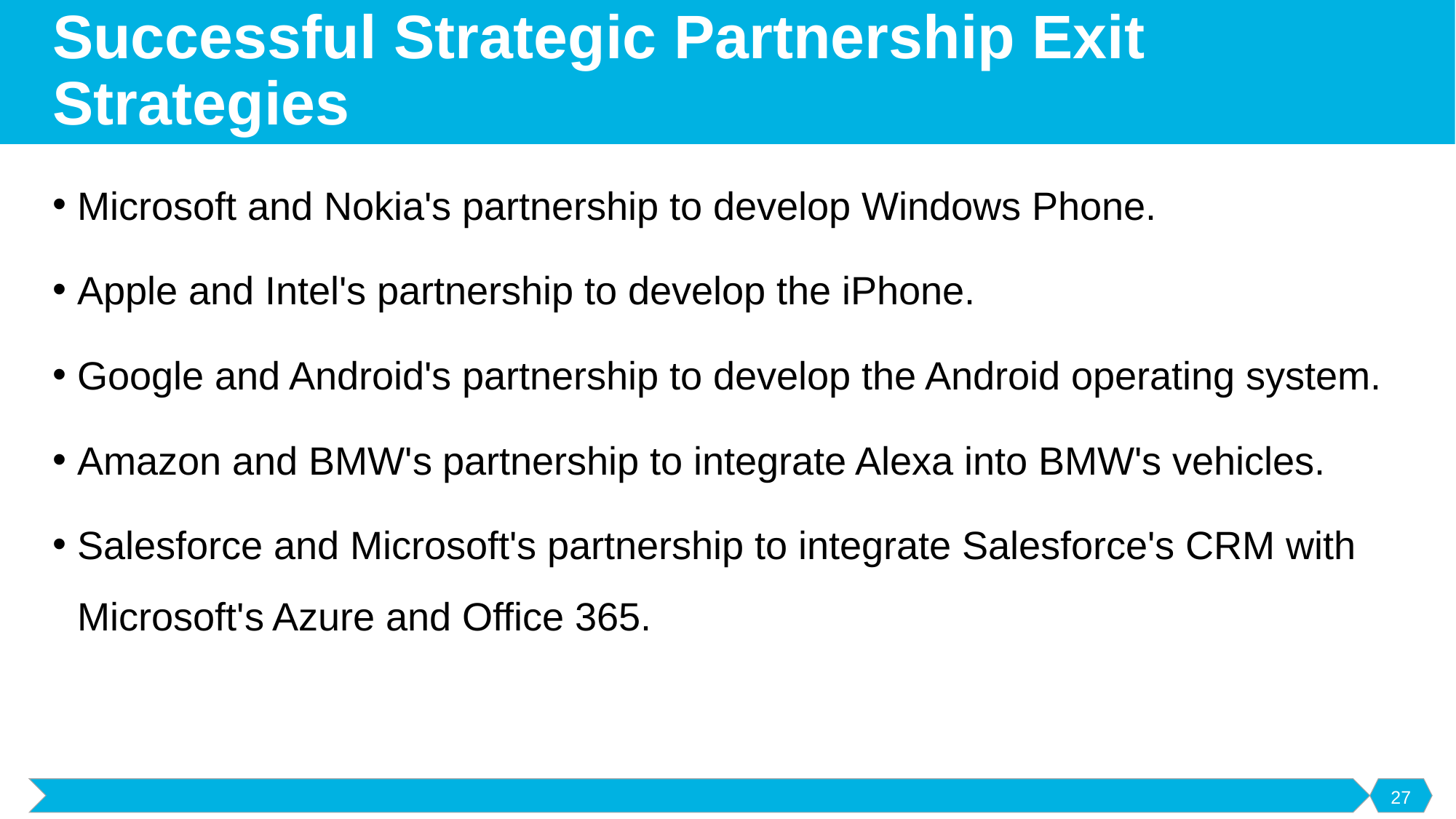

# Successful Strategic Partnership Exit Strategies
Microsoft and Nokia's partnership to develop Windows Phone.
Apple and Intel's partnership to develop the iPhone.
Google and Android's partnership to develop the Android operating system.
Amazon and BMW's partnership to integrate Alexa into BMW's vehicles.
Salesforce and Microsoft's partnership to integrate Salesforce's CRM with Microsoft's Azure and Office 365.

27